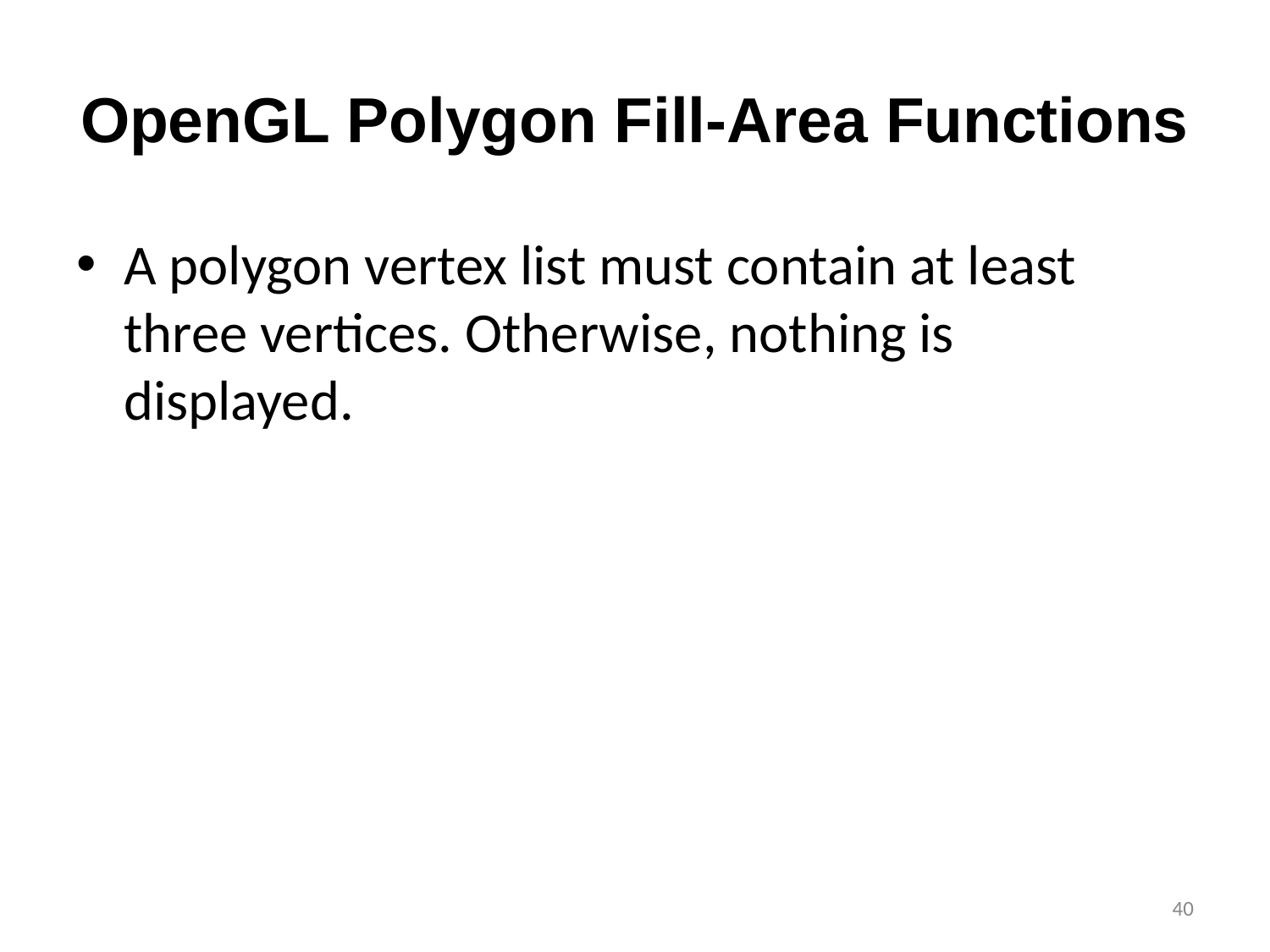

# OpenGL Polygon Fill-Area Functions
A polygon vertex list must contain at least three vertices. Otherwise, nothing is displayed.
40